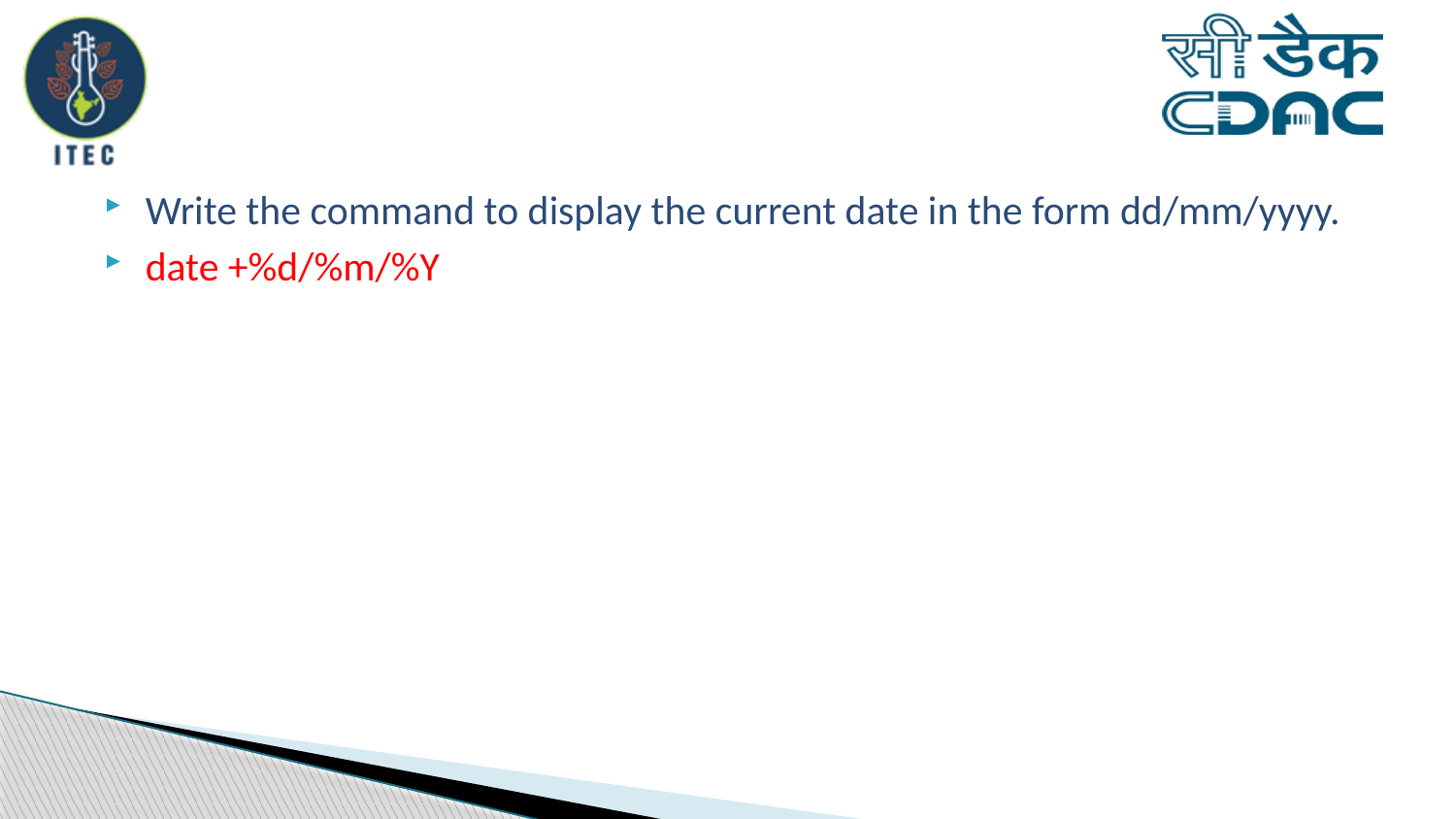

#
Write the command to display the current date in the form dd/mm/yyyy.
date +%d/%m/%Y